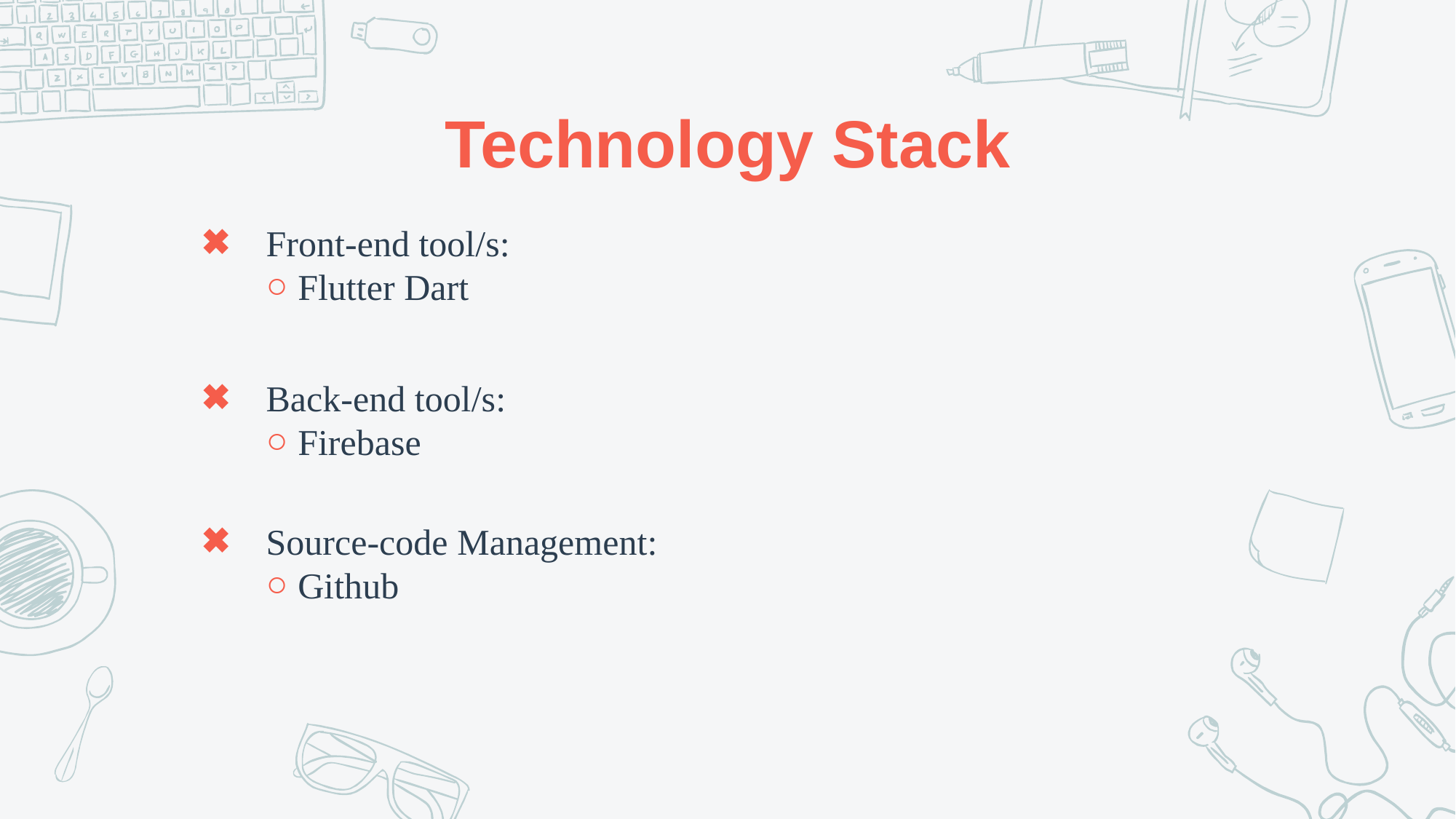

# Technology Stack
Front-end tool/s:
Flutter Dart

Back-end tool/s:
Firebase

Source-code Management:
Github